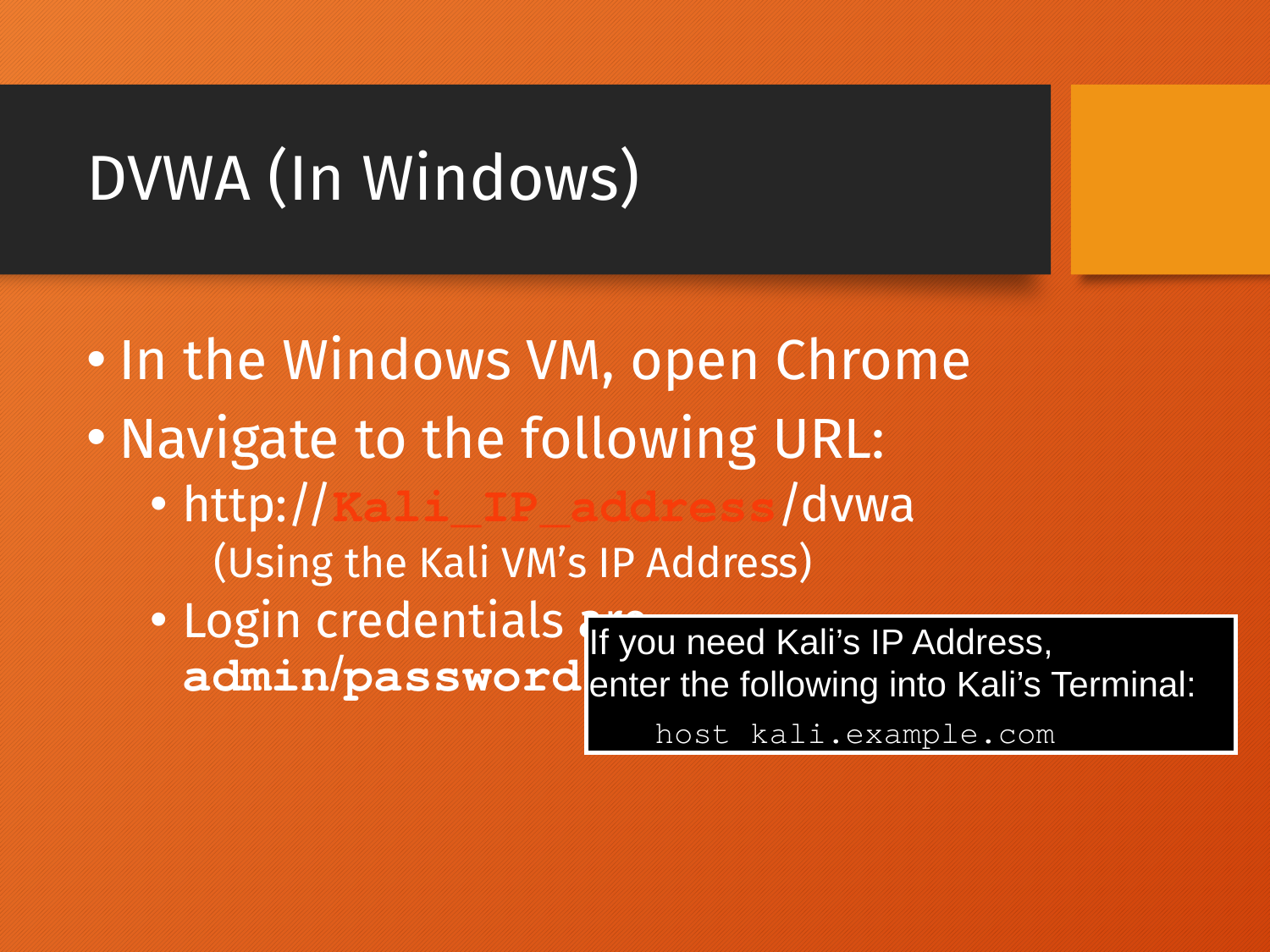

# DVWA (In Windows)
In the Windows VM, open Chrome
Navigate to the following URL:
http://Kali_IP_address/dvwa
(Using the Kali VM’s IP Address)
Login credentials are admin/password
If you need Kali’s IP Address,
enter the following into Kali’s Terminal:
host kali.example.com